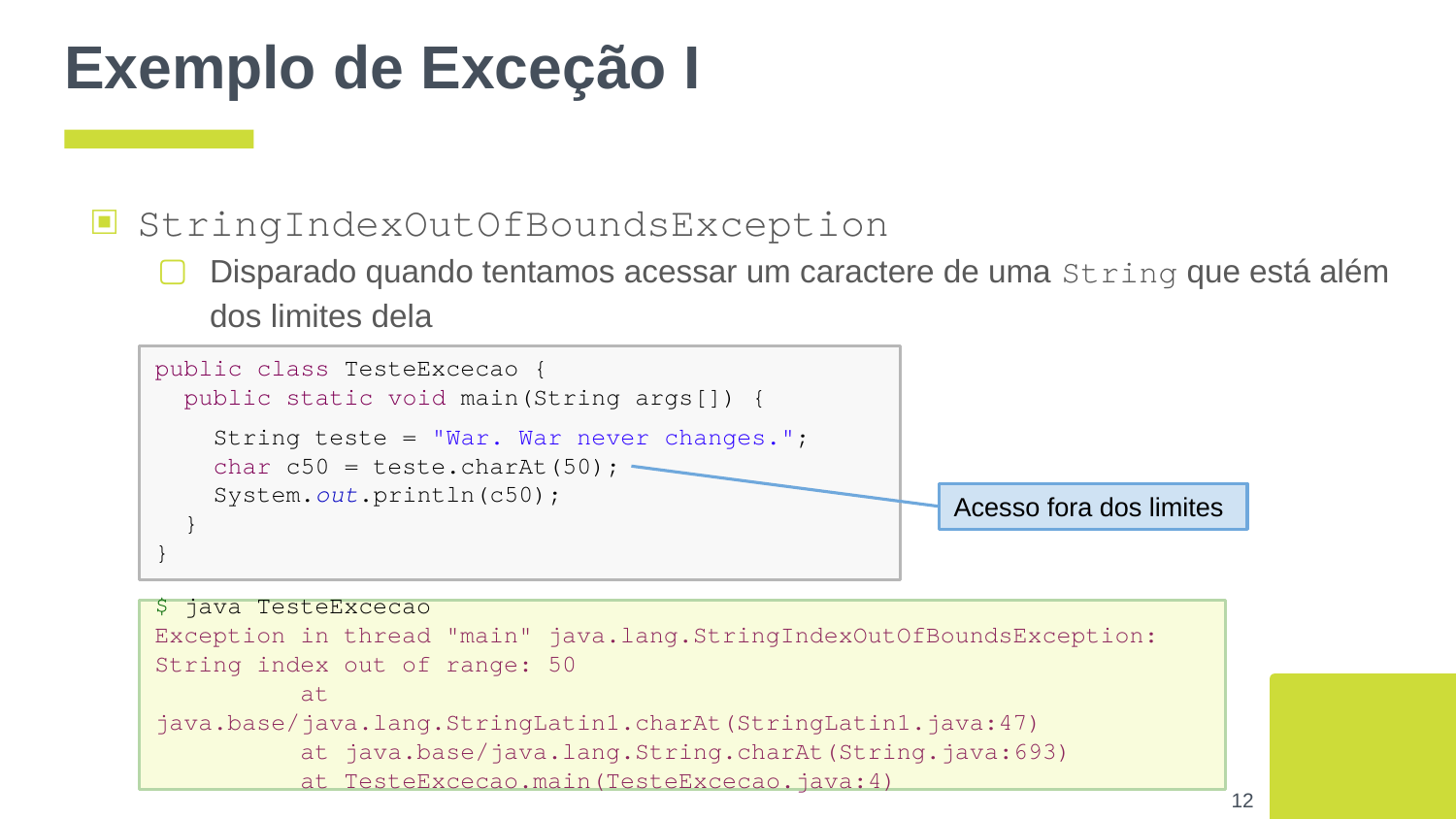

# Exemplo de Exceção I
StringIndexOutOfBoundsException
Disparado quando tentamos acessar um caractere de uma String que está além dos limites dela
public class TesteExcecao {
  public static void main(String args[]) {
    String teste = "War. War never changes.";
    char c50 = teste.charAt(50);
    System.out.println(c50);
  }
}
Acesso fora dos limites
$ java TesteExcecao
Exception in thread "main" java.lang.StringIndexOutOfBoundsException: String index out of range: 50
	at java.base/java.lang.StringLatin1.charAt(StringLatin1.java:47)
	at java.base/java.lang.String.charAt(String.java:693)
	at TesteExcecao.main(TesteExcecao.java:4)
12